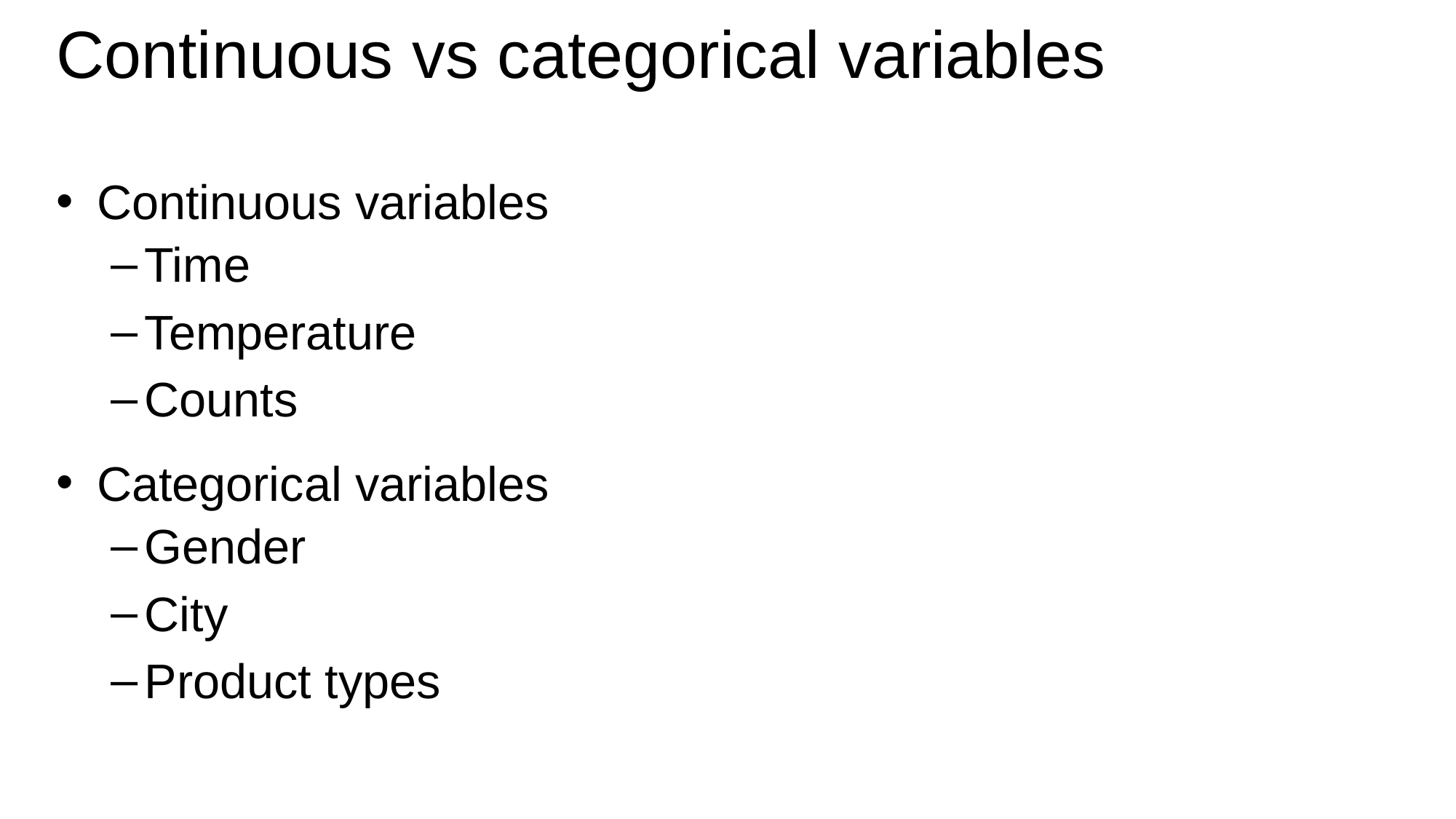

# Continuous vs categorical variables
Continuous variables
Time
Temperature
Counts
Categorical variables
Gender
City
Product types